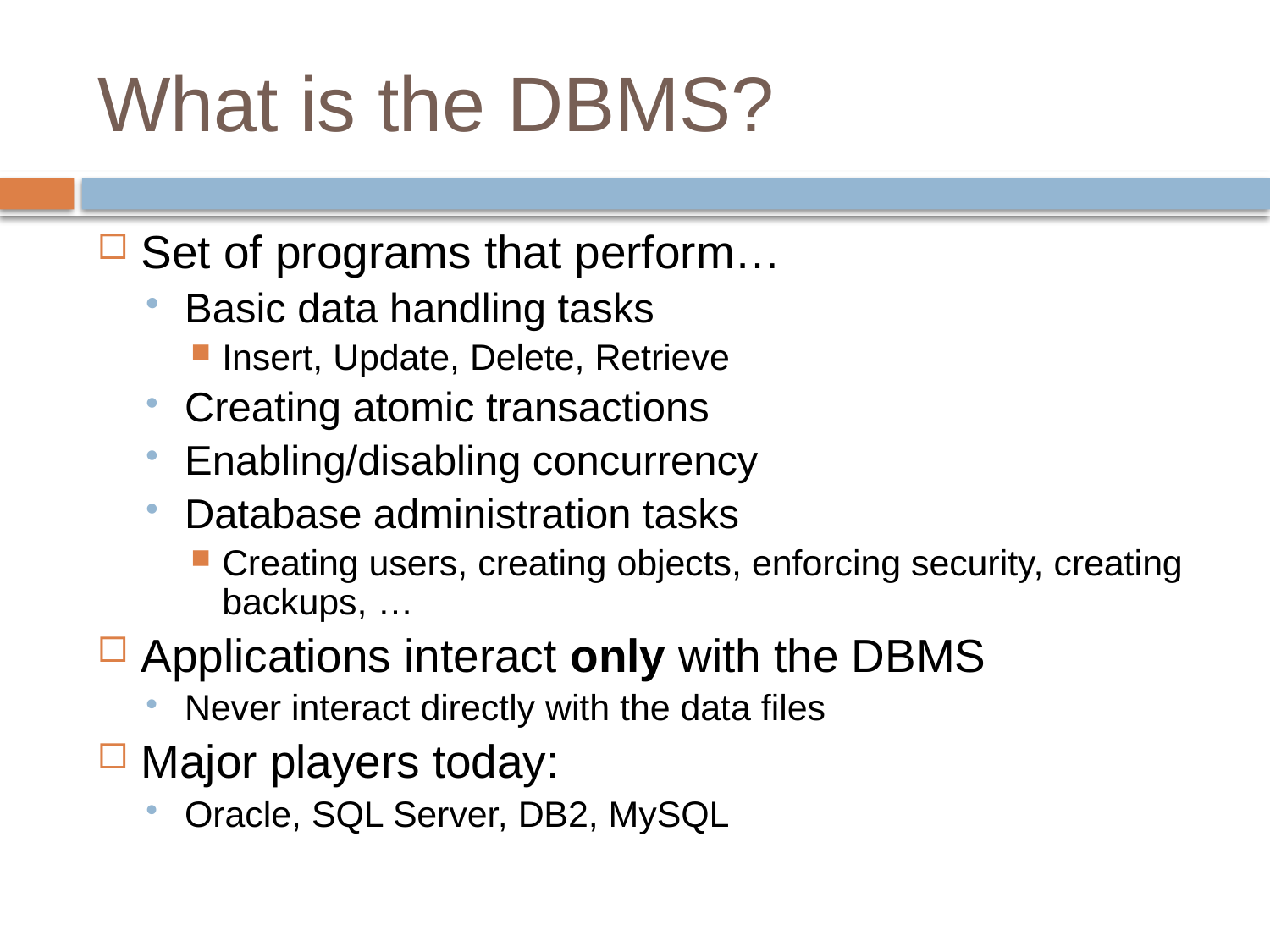

# What is the DBMS?
Set of programs that perform…
Basic data handling tasks
Insert, Update, Delete, Retrieve
Creating atomic transactions
Enabling/disabling concurrency
Database administration tasks
Creating users, creating objects, enforcing security, creating backups, …
Applications interact only with the DBMS
Never interact directly with the data files
Major players today:
Oracle, SQL Server, DB2, MySQL